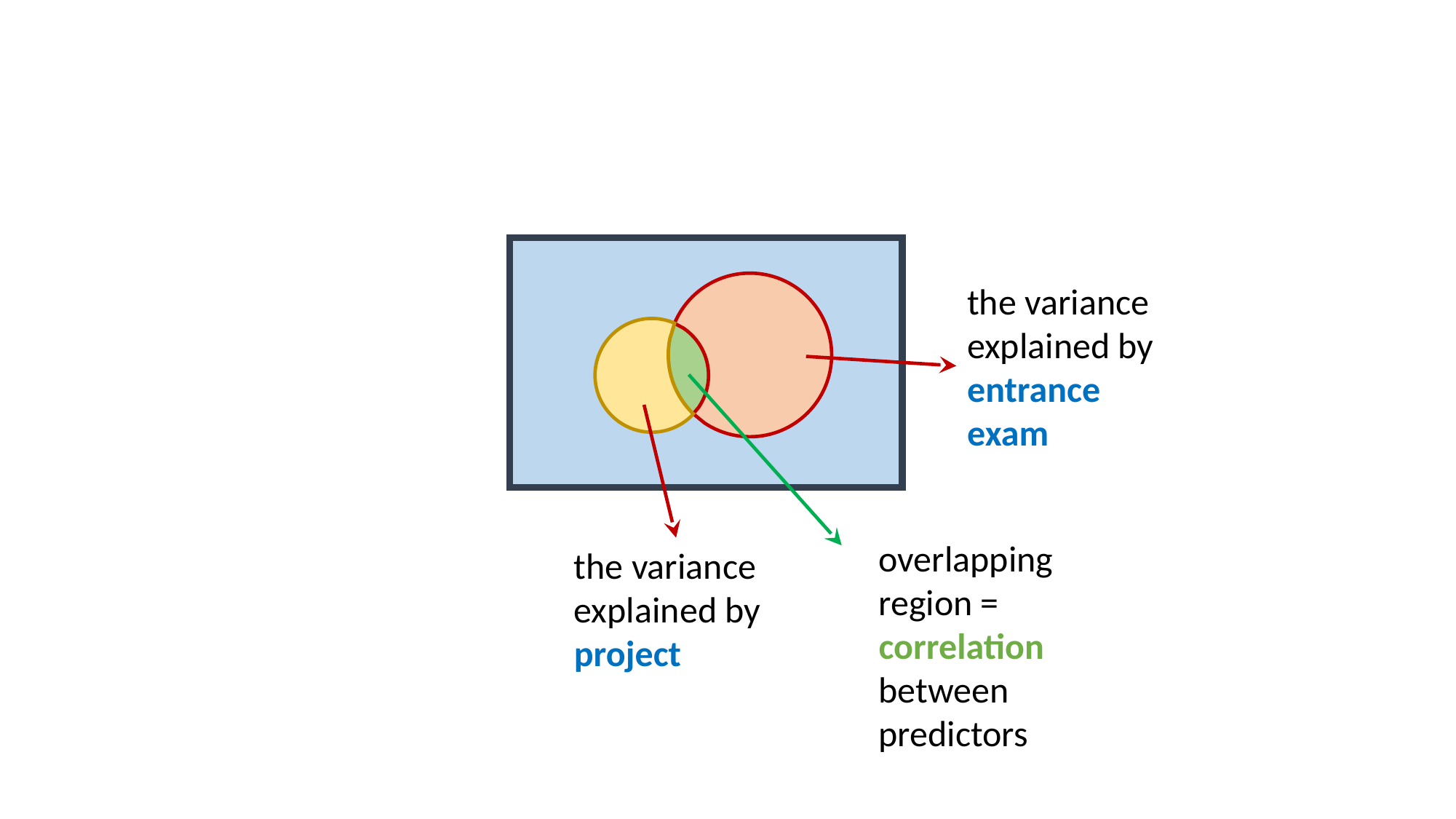

Total

the variance explained by entrance exam

overlapping region = correlation between predictors
the variance explained by project